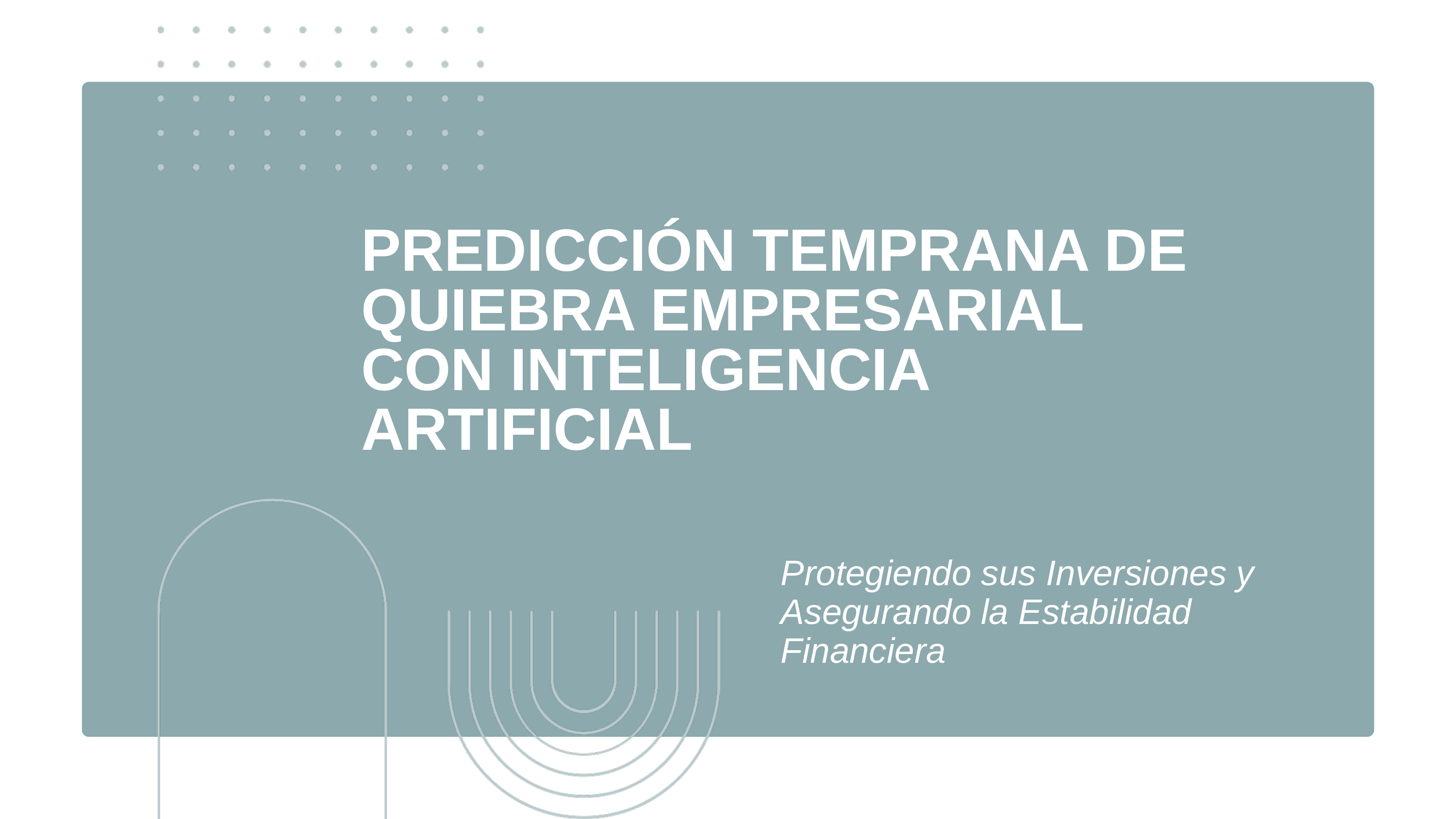

PREDICCIÓN TEMPRANA DE QUIEBRA EMPRESARIAL CON INTELIGENCIA ARTIFICIAL

Protegiendo sus Inversiones y Asegurando la Estabilidad Financiera